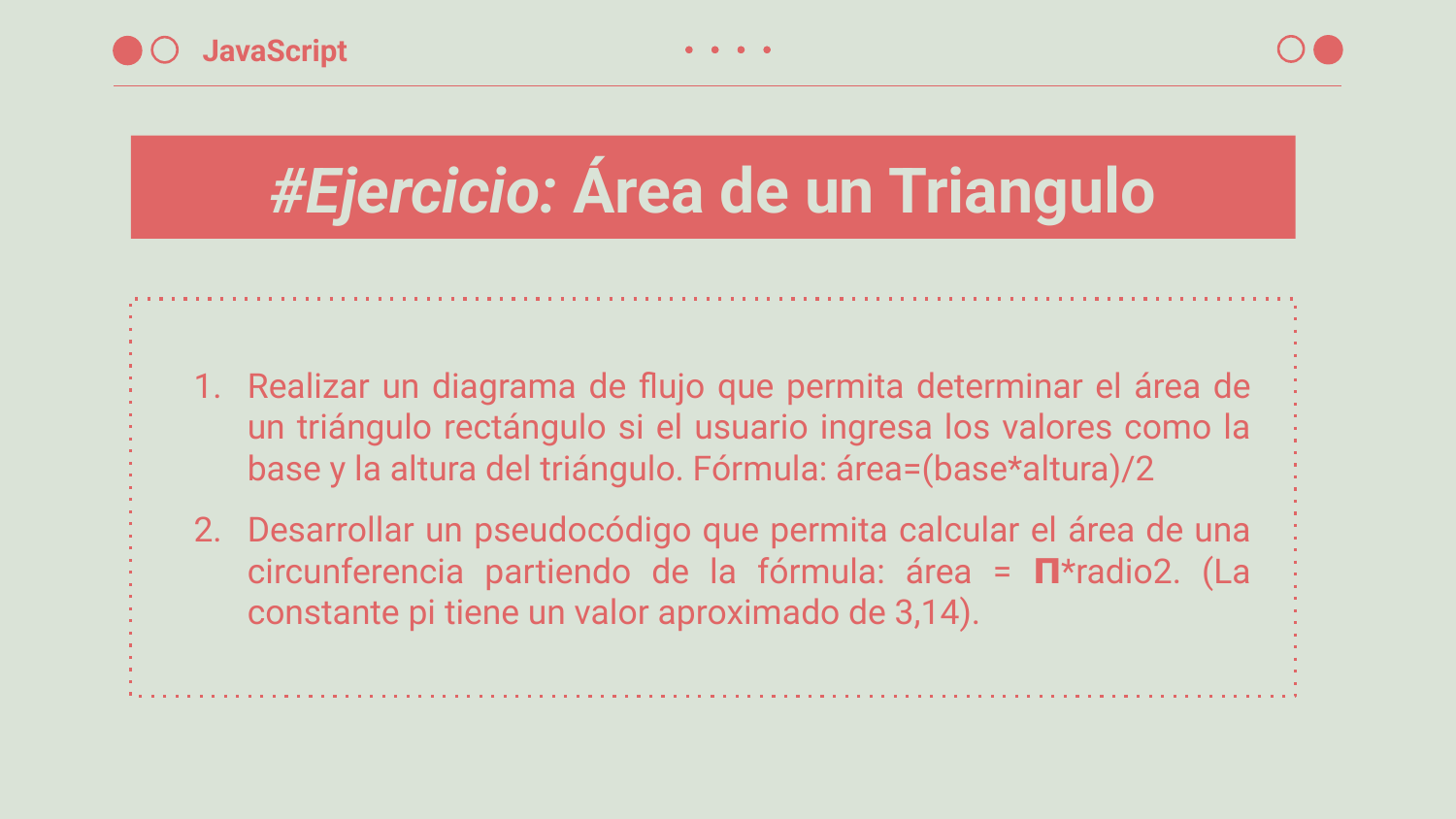

# #Ejercicio: Área de un Triangulo
Realizar un diagrama de flujo que permita determinar el área de un triángulo rectángulo si el usuario ingresa los valores como la base y la altura del triángulo. Fórmula: área=(base*altura)/2
Desarrollar un pseudocódigo que permita calcular el área de una circunferencia partiendo de la fórmula: área = 𝝥*radio2. (La constante pi tiene un valor aproximado de 3,14).